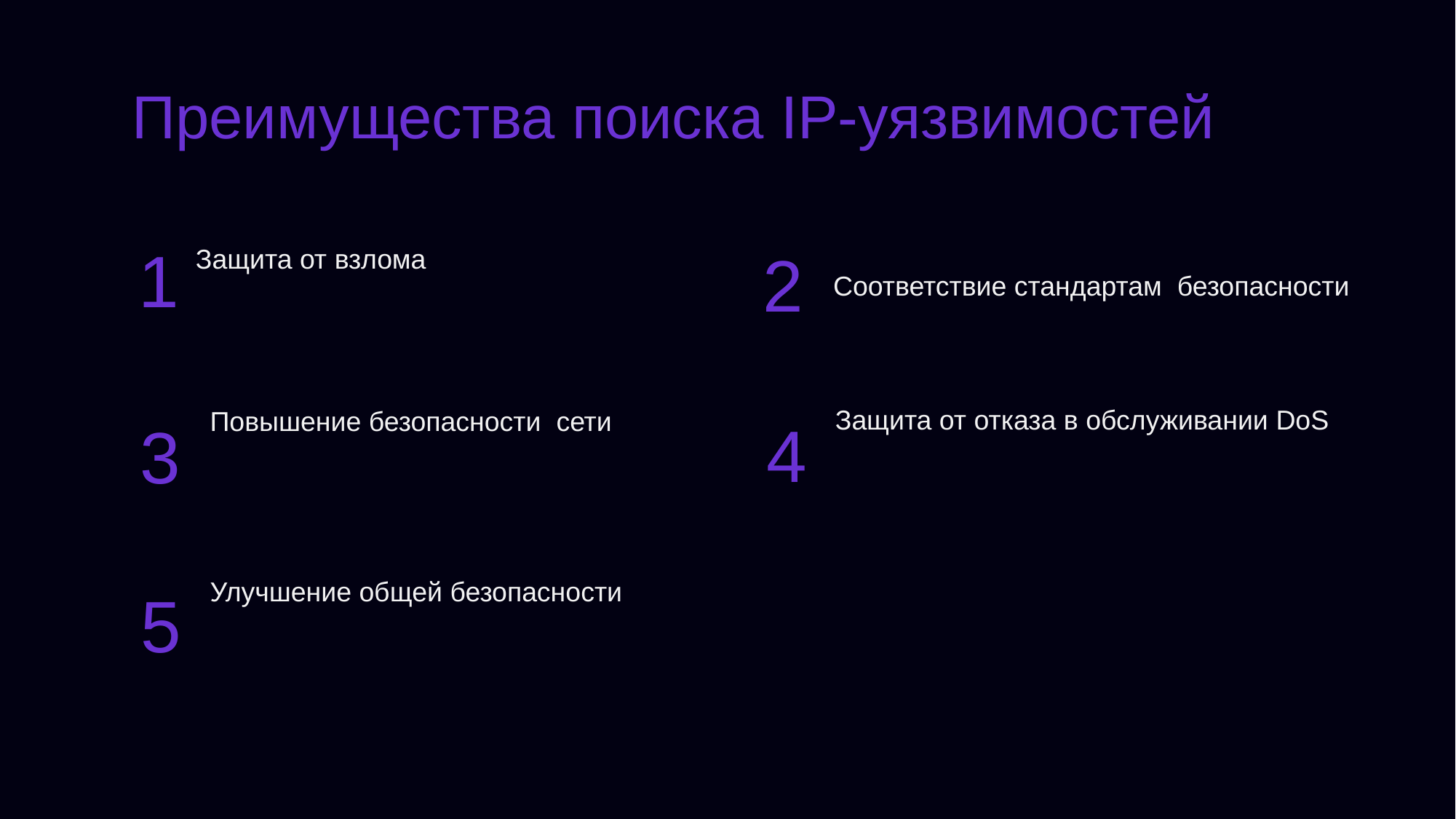

Преимущества поиска IP-уязвимостей
1
Защита от взлома
2
Соответствие стандартам  безопасности
Защита от отказа в обслуживании DoS
Повышение безопасности  сети
4
3
Улучшение общей безопасности
5